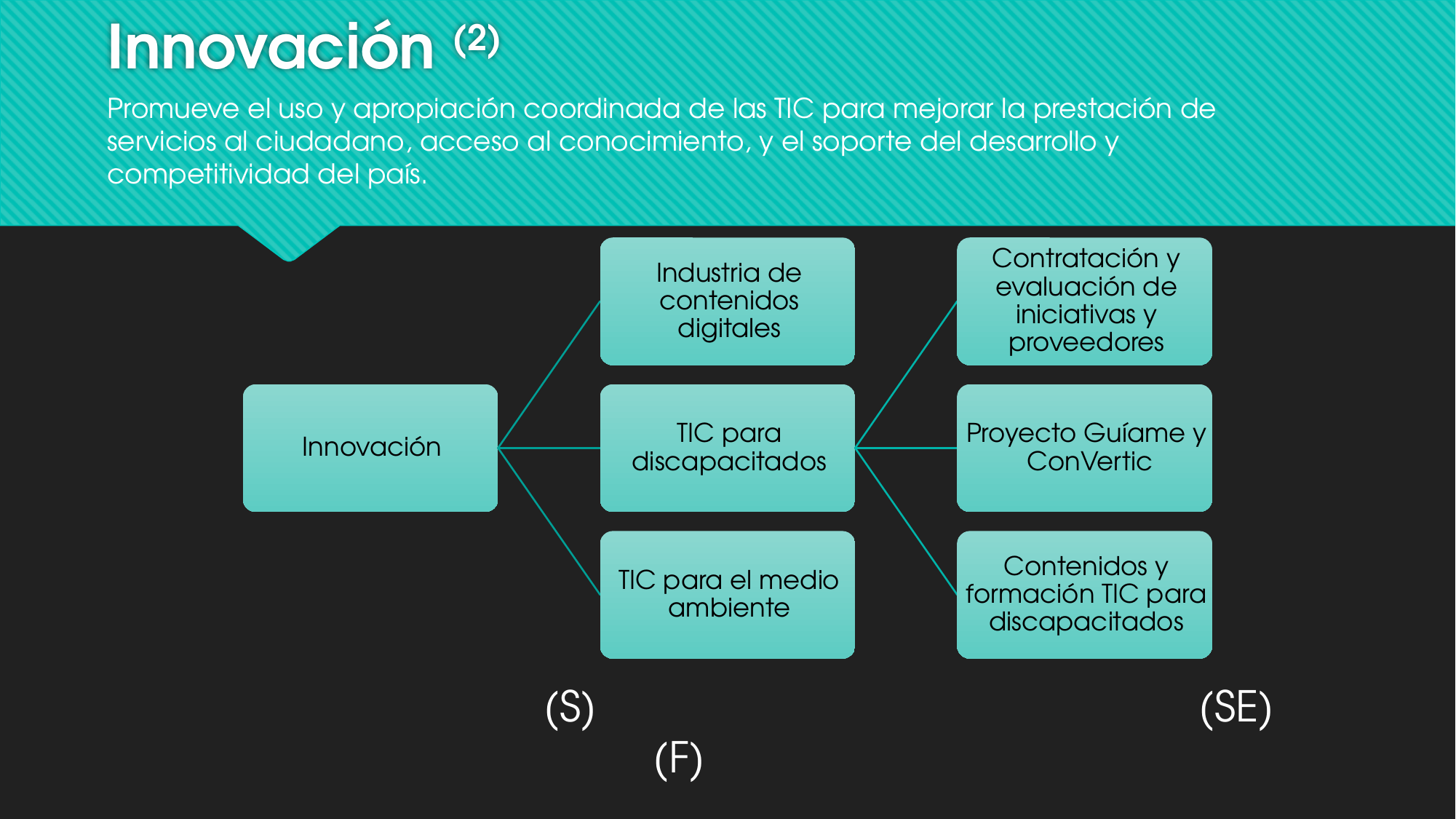

# Innovación (2)
Promueve el uso y apropiación coordinada de las TIC para mejorar la prestación de servicios al ciudadano, acceso al conocimiento, y el soporte del desarrollo y competitividad del país.
Innovación

Industria de contenidos digitales

TIC para discapacitados

Contratación y evaluación de iniciativas y proveedores

Proyecto Guíame y  ConVertic

Contenidos y formación TIC para discapacitados

TIC para el medio ambiente
				(S)						(SE)						(F)